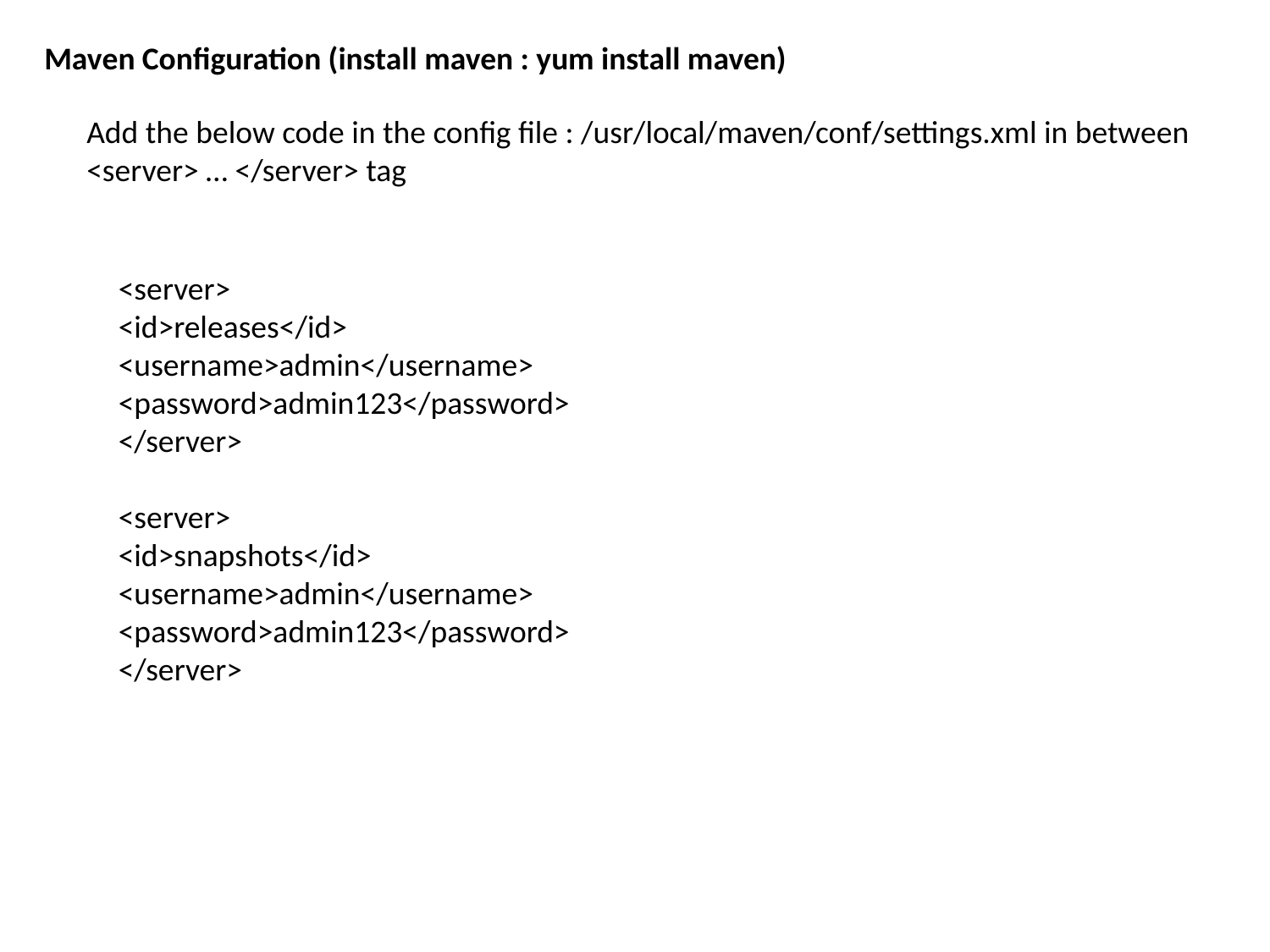

Maven Configuration (install maven : yum install maven)
Add the below code in the config file : /usr/local/maven/conf/settings.xml in between <server> … </server> tag
<server>
<id>releases</id>
<username>admin</username>
<password>admin123</password>
</server>

<server>
<id>snapshots</id>
<username>admin</username>
<password>admin123</password>
</server>